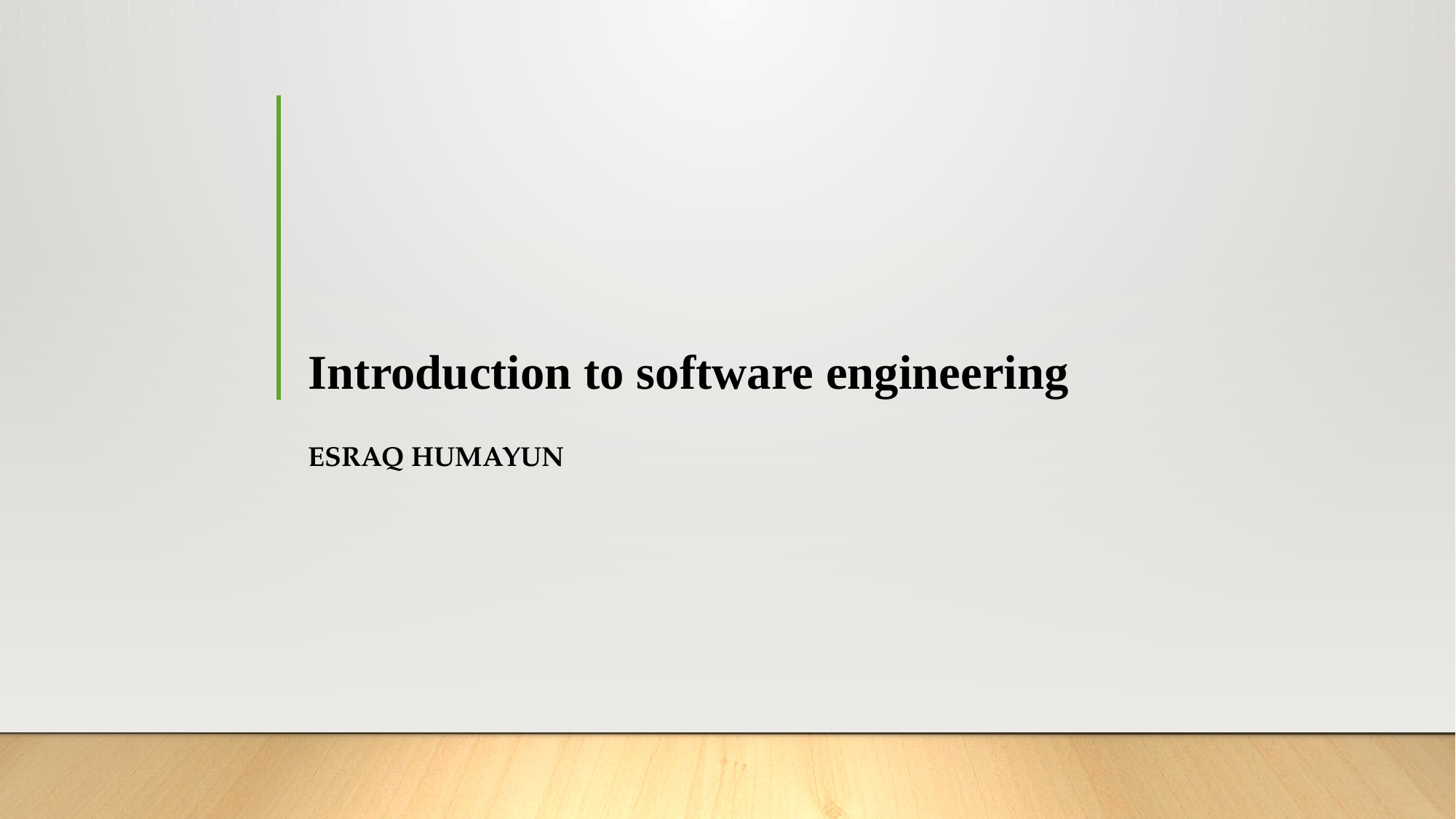

# Introduction to software engineering
Esraq HUMAYUN